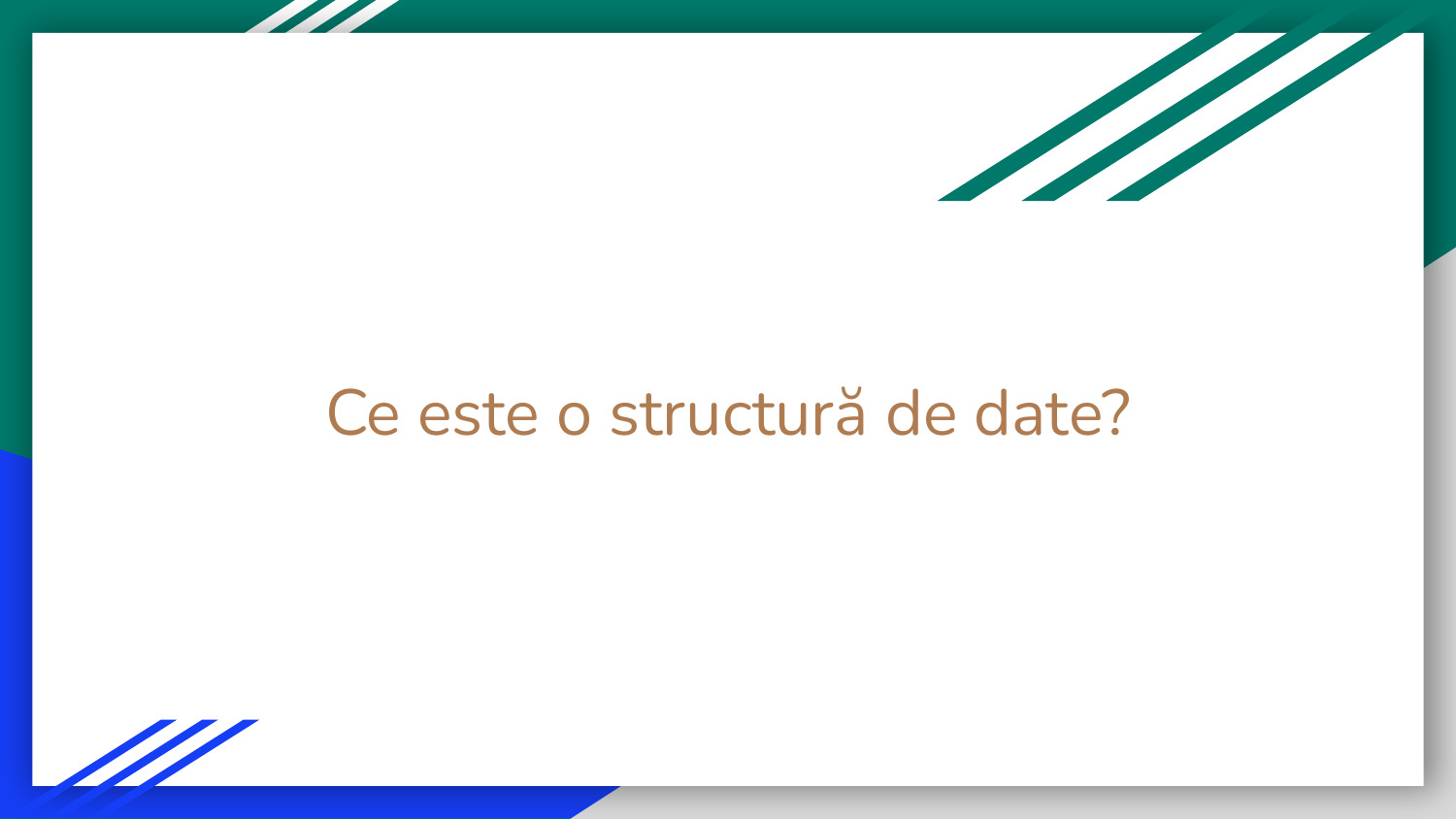

# Ce este o structură de date?